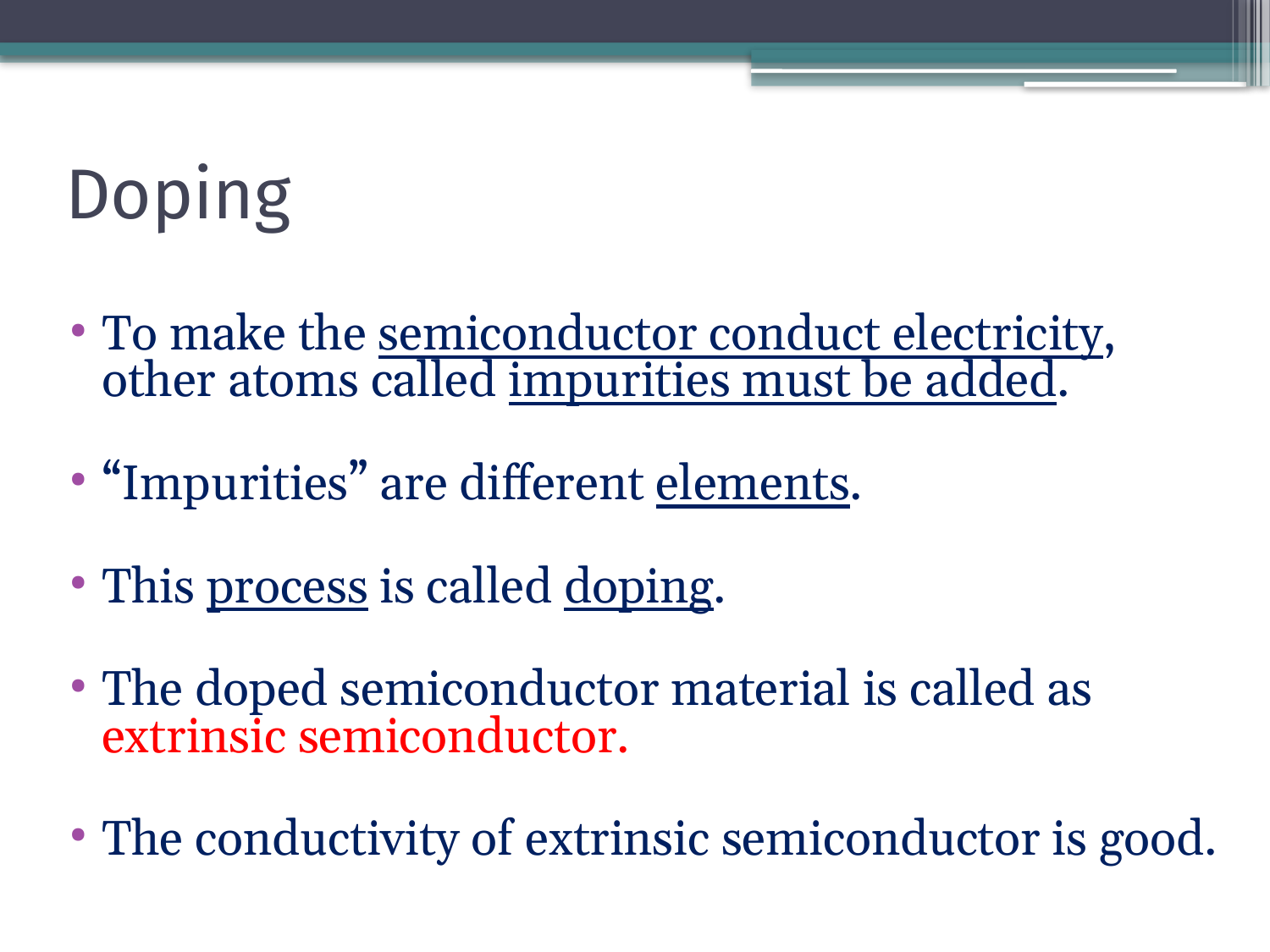

# Doping
To make the semiconductor conduct electricity, other atoms called impurities must be added.

“Impurities” are different elements.

This process is called doping.

The doped semiconductor material is called as extrinsic semiconductor.

The conductivity of extrinsic semiconductor is good.